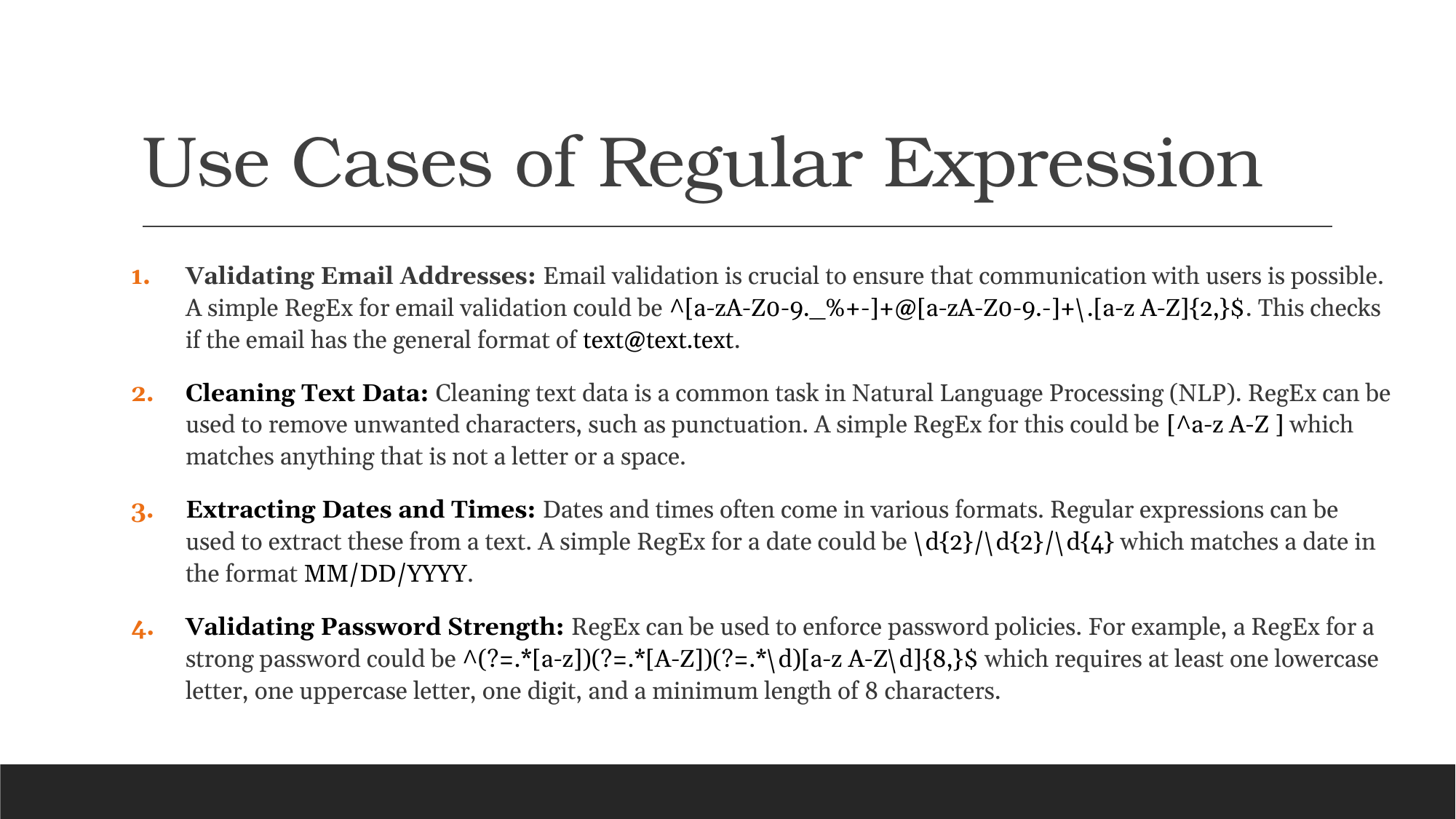

# Use Cases of Regular Expression
Validating Email Addresses: Email validation is crucial to ensure that communication with users is possible. A simple RegEx for email validation could be ^[a-zA-Z0-9._%+-]+@[a-zA-Z0-9.-]+\.[a-z A-Z]{2,}$. This checks if the email has the general format of text@text.text.
Cleaning Text Data: Cleaning text data is a common task in Natural Language Processing (NLP). RegEx can be used to remove unwanted characters, such as punctuation. A simple RegEx for this could be [^a-z A-Z ] which matches anything that is not a letter or a space.
Extracting Dates and Times: Dates and times often come in various formats. Regular expressions can be used to extract these from a text. A simple RegEx for a date could be \d{2}/\d{2}/\d{4} which matches a date in the format MM/DD/YYYY.
Validating Password Strength: RegEx can be used to enforce password policies. For example, a RegEx for a strong password could be ^(?=.*[a-z])(?=.*[A-Z])(?=.*\d)[a-z A-Z\d]{8,}$ which requires at least one lowercase letter, one uppercase letter, one digit, and a minimum length of 8 characters.